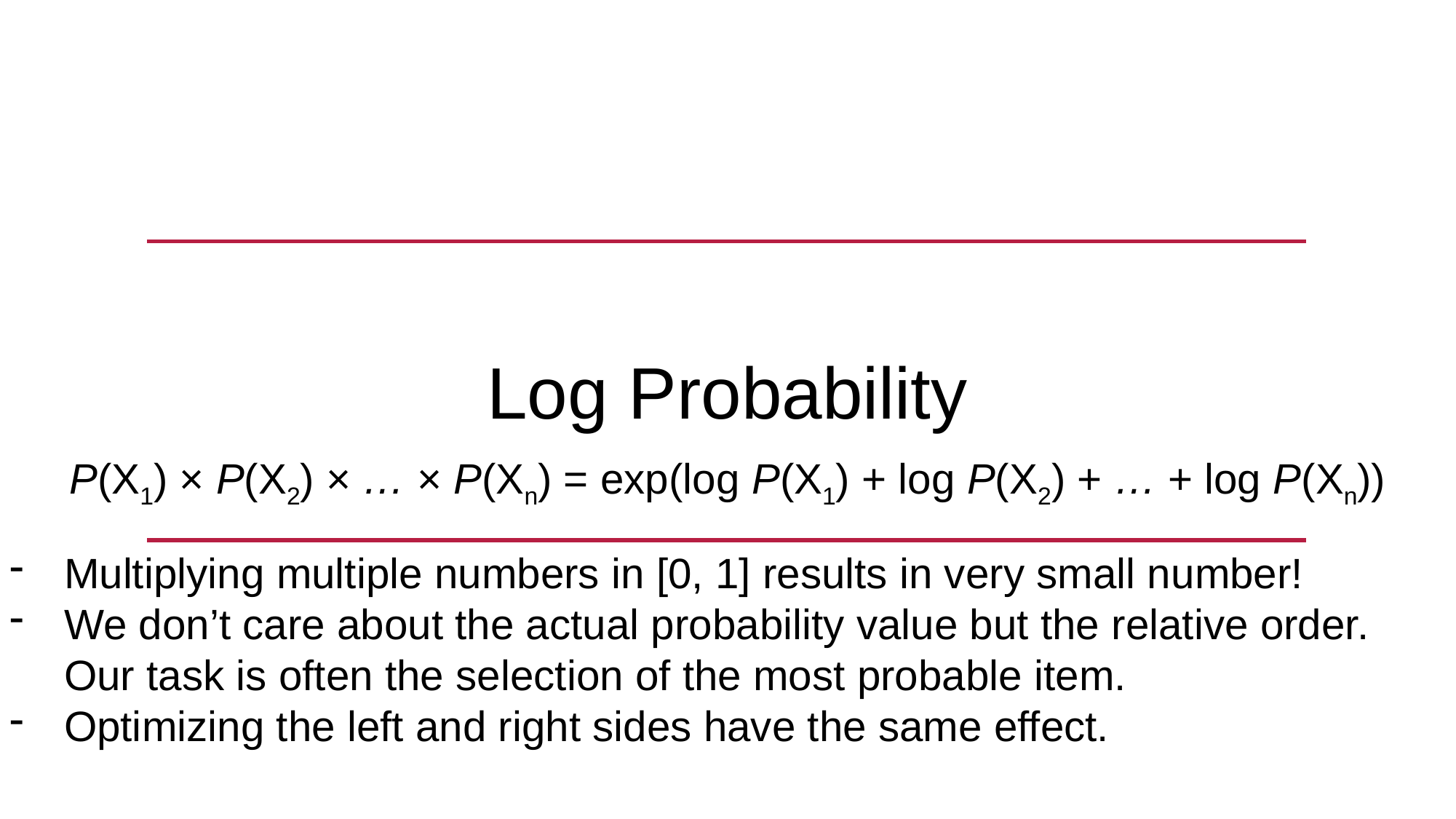

Log Probability
P(X1) × P(X2) × … × P(Xn) = exp(log P(X1) + log P(X2) + … + log P(Xn))
Multiplying multiple numbers in [0, 1] results in very small number!
We don’t care about the actual probability value but the relative order. Our task is often the selection of the most probable item.
Optimizing the left and right sides have the same effect.